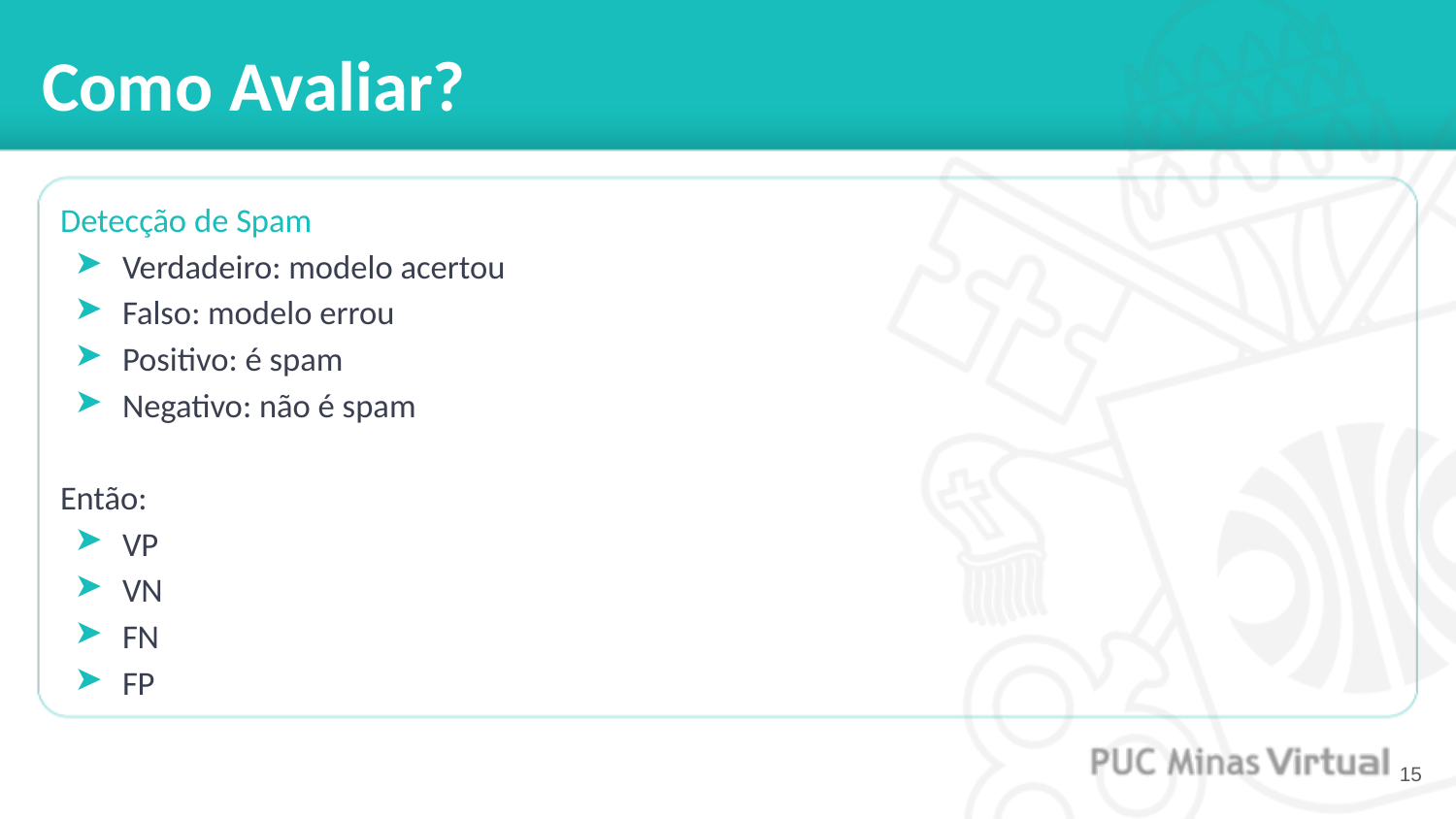

# Como Avaliar?
Detecção de Spam
Verdadeiro: modelo acertou
Falso: modelo errou
Positivo: é spam
Negativo: não é spam

Então:
VP
VN
FN
FP
15